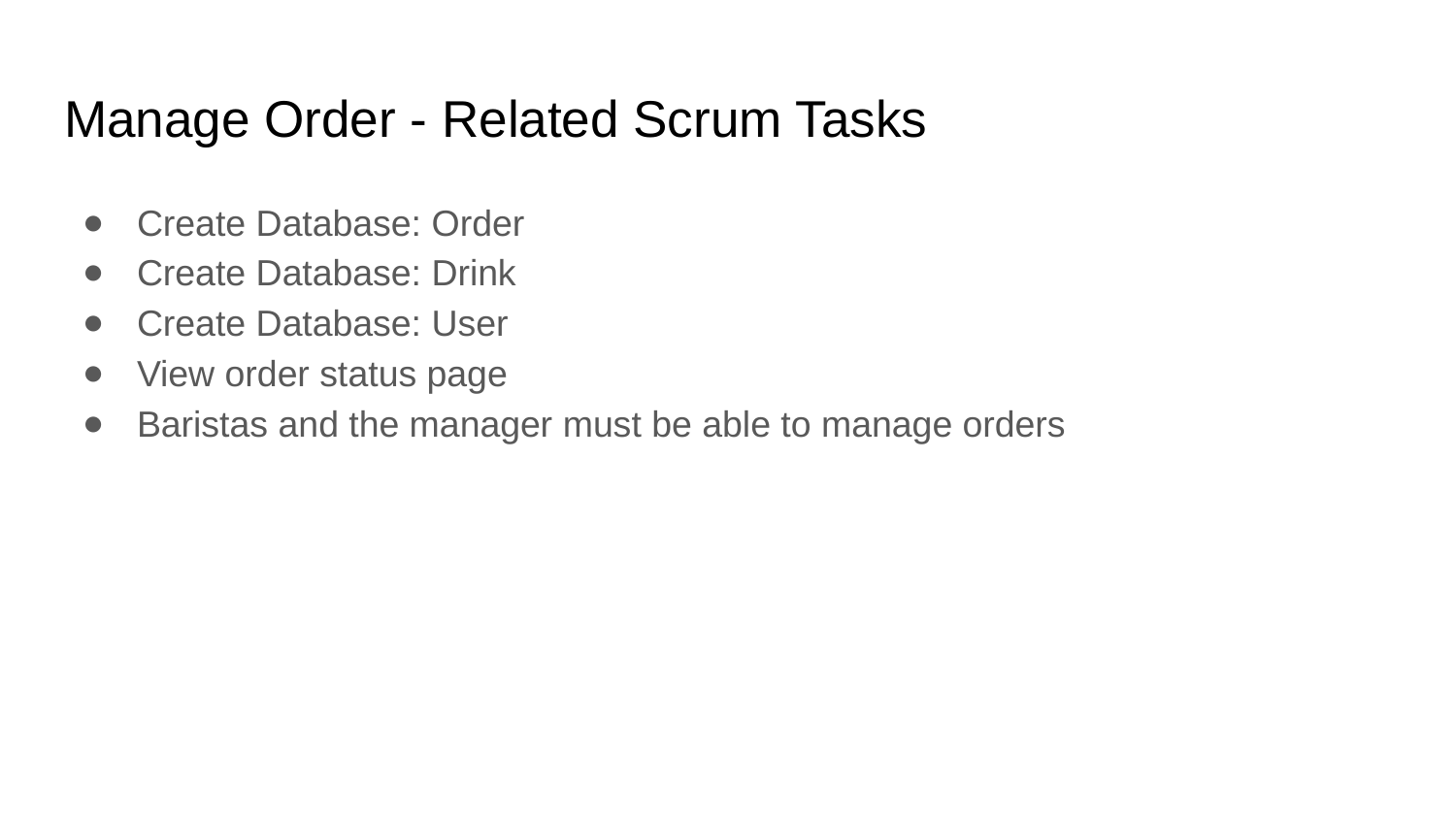

# Manage Order - Related Scrum Tasks
Create Database: Order
Create Database: Drink
Create Database: User
View order status page
Baristas and the manager must be able to manage orders